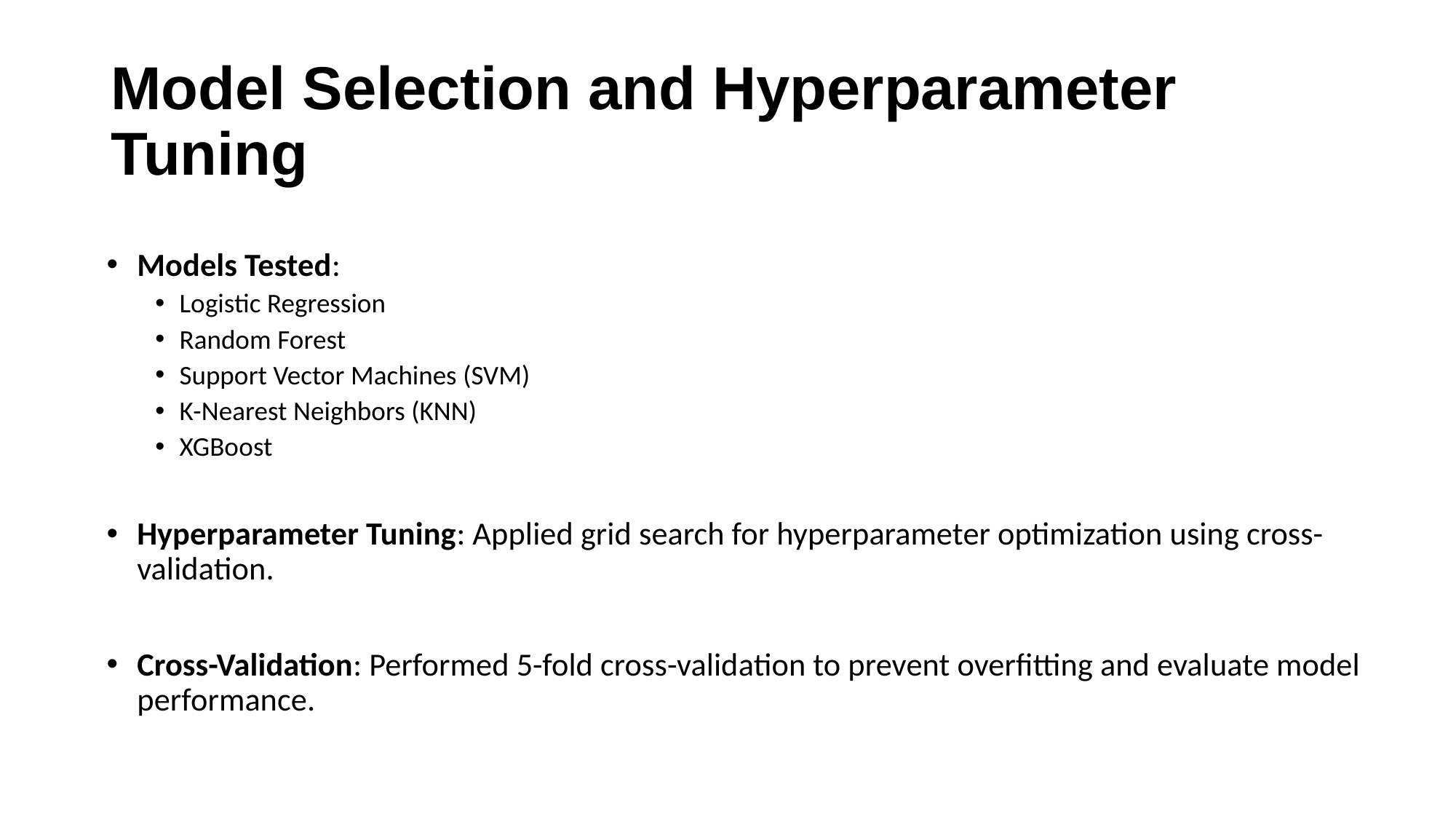

# Model Selection and Hyperparameter Tuning

Models Tested:
Logistic Regression
Random Forest
Support Vector Machines (SVM)
K-Nearest Neighbors (KNN)
XGBoost

Hyperparameter Tuning: Applied grid search for hyperparameter optimization using cross-validation.

Cross-Validation: Performed 5-fold cross-validation to prevent overfitting and evaluate model performance.